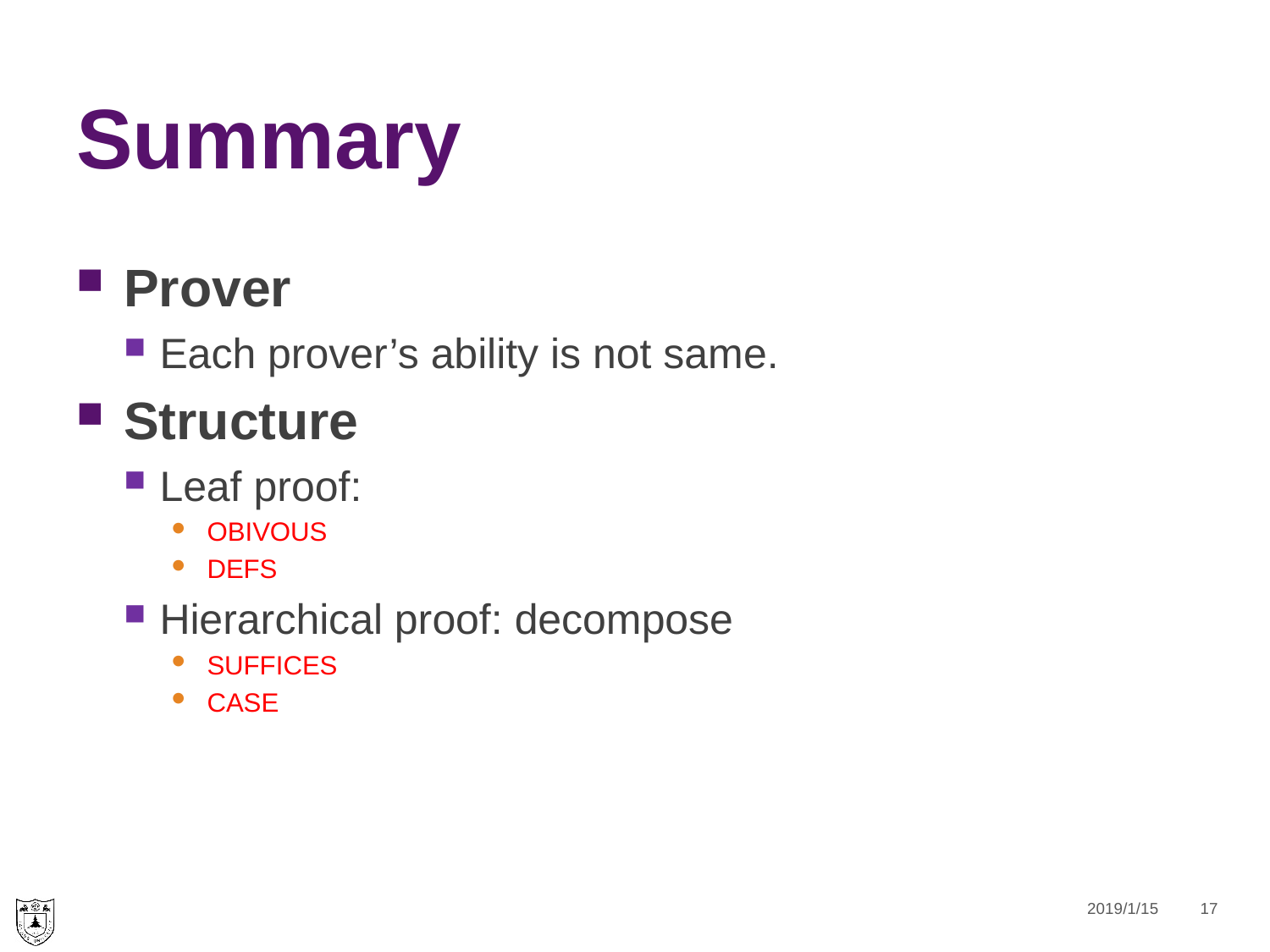

# Summary
Prover
Each prover’s ability is not same.
Structure
Leaf proof:
OBIVOUS
DEFS
Hierarchical proof: decompose
SUFFICES
CASE
2019/1/15
17